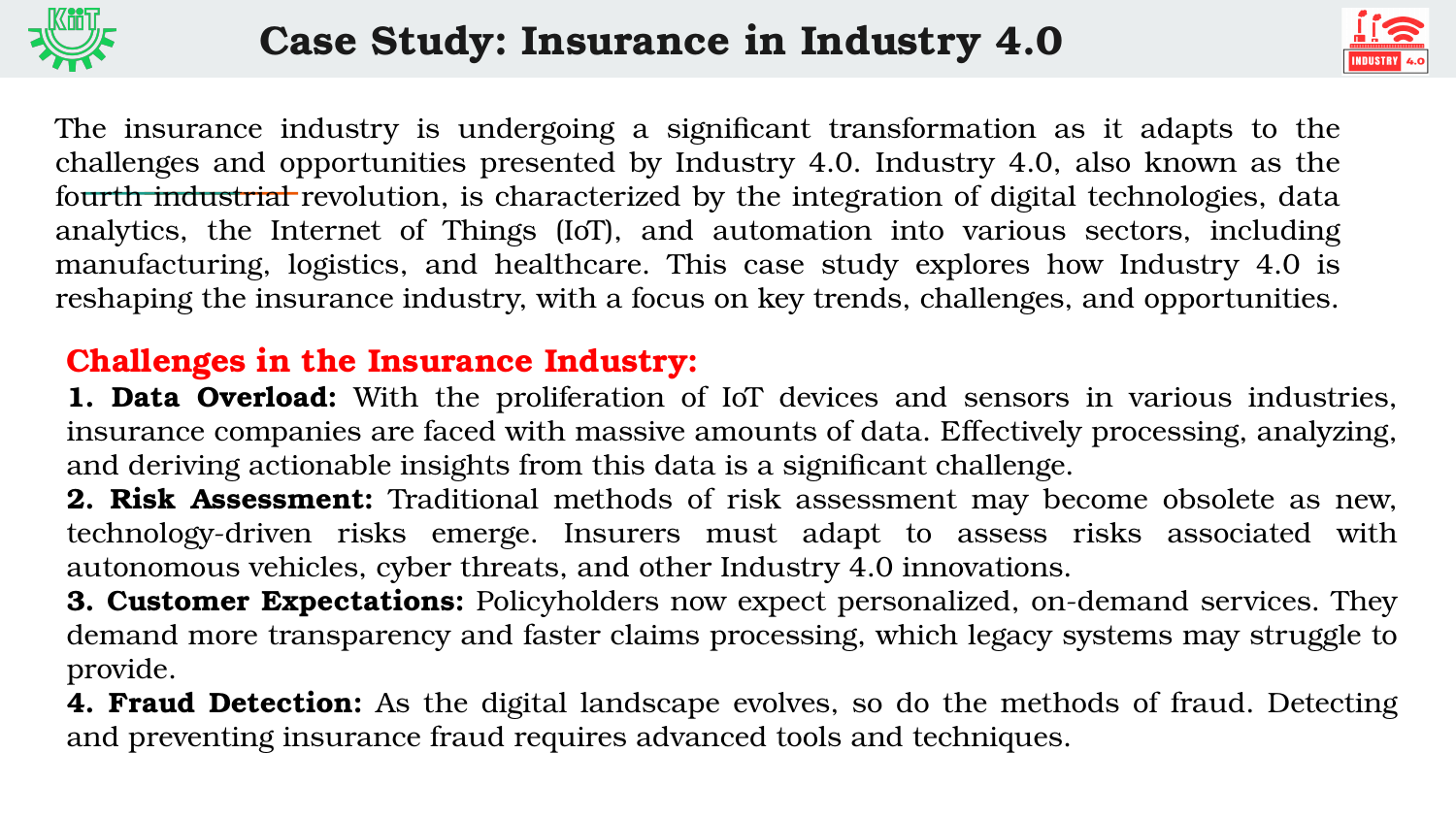

# Case Study: Insurance in Industry 4.0
The insurance industry is undergoing a significant transformation as it adapts to the challenges and opportunities presented by Industry 4.0. Industry 4.0, also known as the fourth industrial revolution, is characterized by the integration of digital technologies, data analytics, the Internet of Things (IoT), and automation into various sectors, including manufacturing, logistics, and healthcare. This case study explores how Industry 4.0 is reshaping the insurance industry, with a focus on key trends, challenges, and opportunities.
Challenges in the Insurance Industry:
1. Data Overload: With the proliferation of IoT devices and sensors in various industries, insurance companies are faced with massive amounts of data. Effectively processing, analyzing, and deriving actionable insights from this data is a significant challenge.
2. Risk Assessment: Traditional methods of risk assessment may become obsolete as new, technology-driven risks emerge. Insurers must adapt to assess risks associated with autonomous vehicles, cyber threats, and other Industry 4.0 innovations.
3. Customer Expectations: Policyholders now expect personalized, on-demand services. They demand more transparency and faster claims processing, which legacy systems may struggle to provide.
4. Fraud Detection: As the digital landscape evolves, so do the methods of fraud. Detecting and preventing insurance fraud requires advanced tools and techniques.